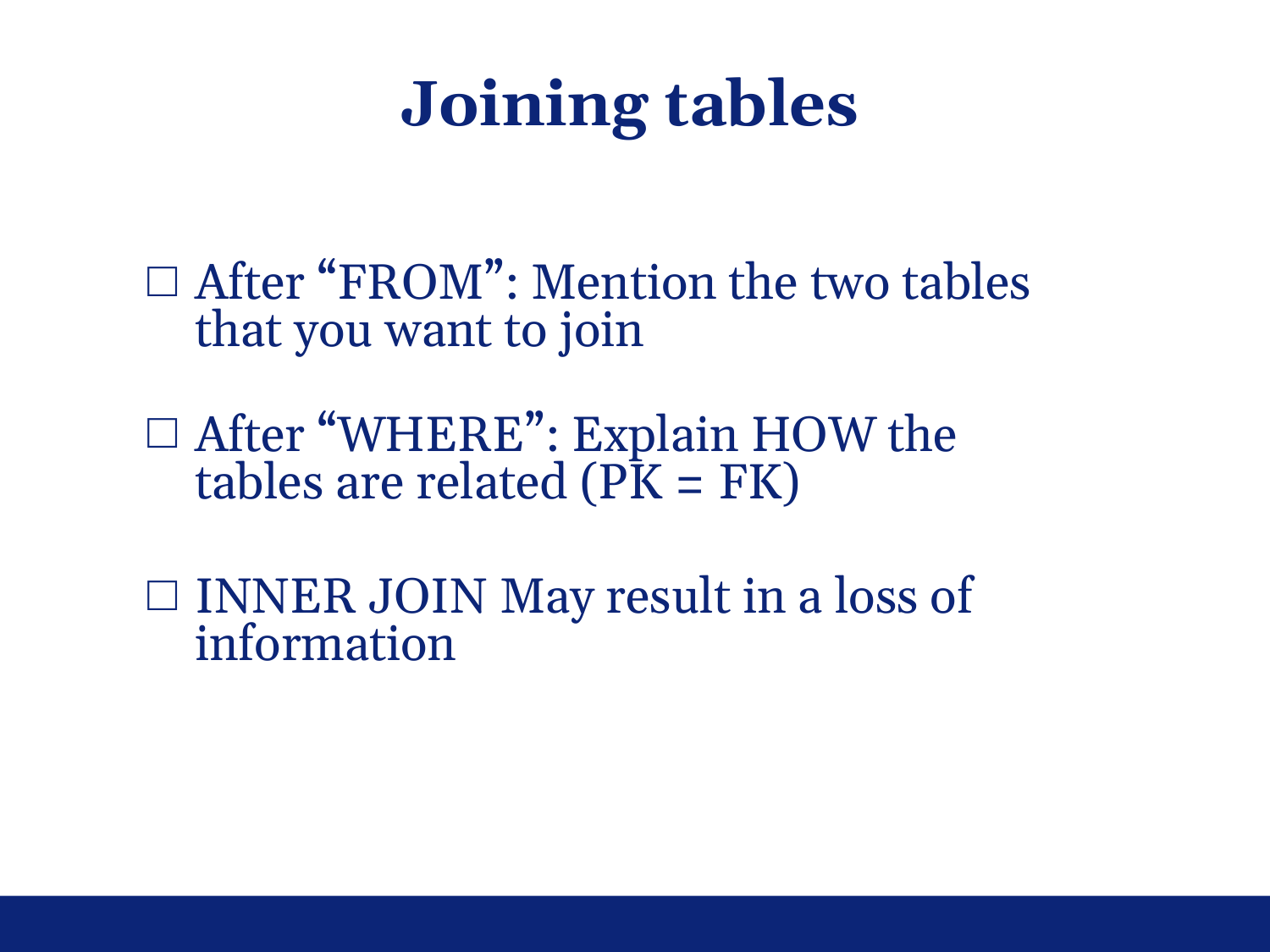

Joining tables

After “FROM”: Mention the two tables that you want to join
After “WHERE”: Explain HOW the tables are related (PK = FK)

INNER JOIN May result in a loss of information